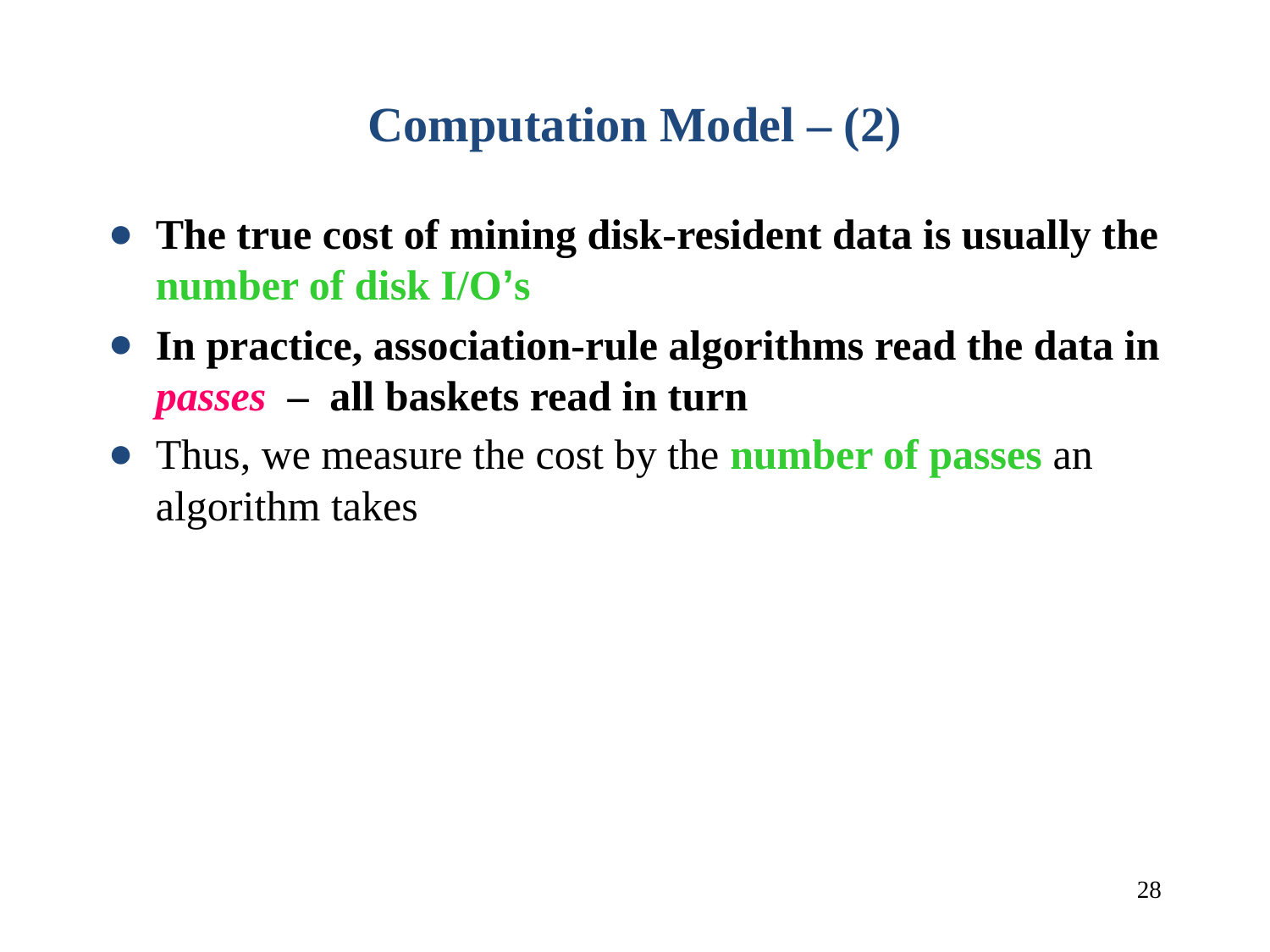

# Computation Model – (2)
The true cost of mining disk-resident data is usually the number of disk I/O’s
In practice, association-rule algorithms read the data in passes  –  all baskets read in turn
Thus, we measure the cost by the number of passes an algorithm takes
28